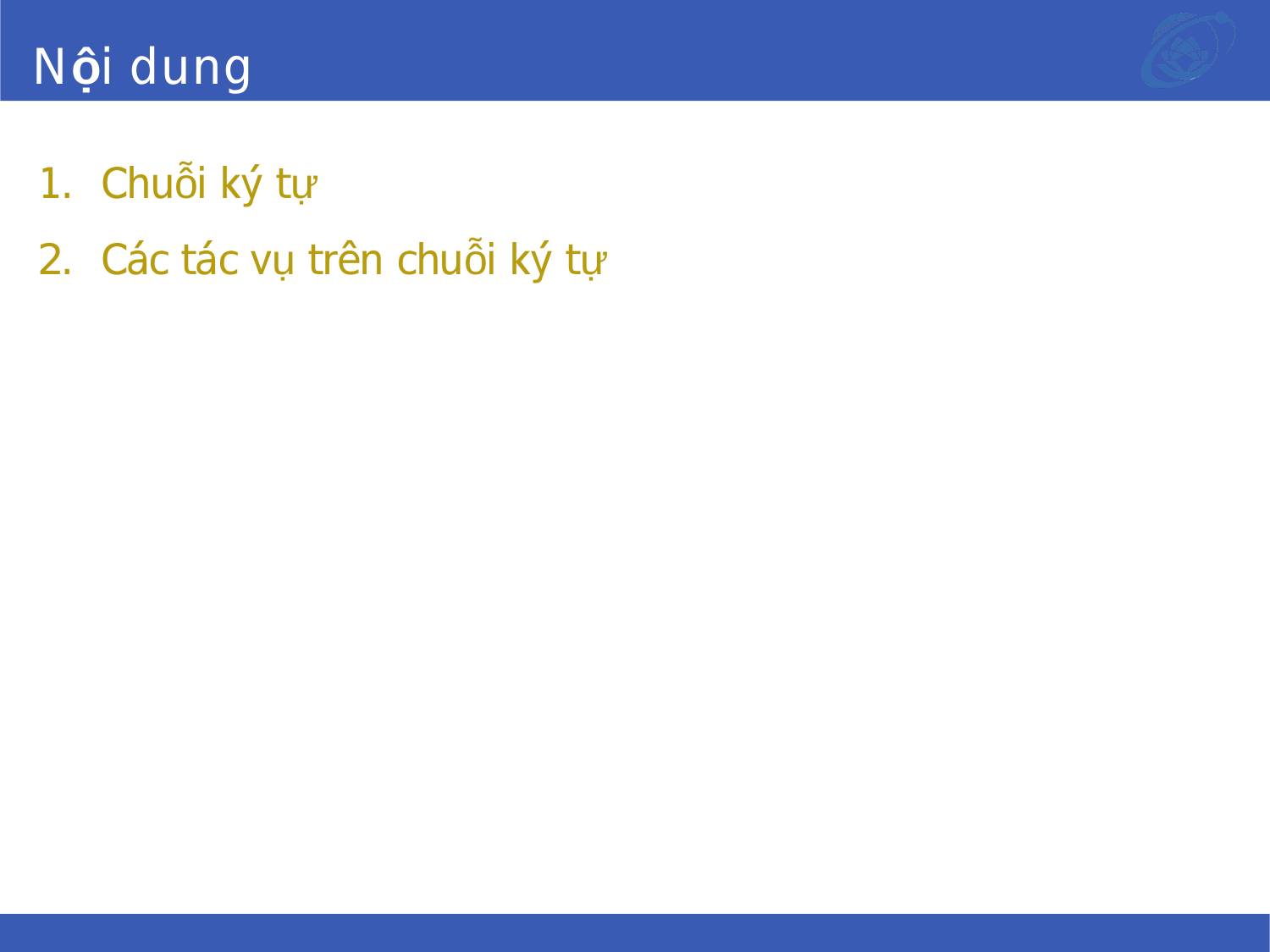

# Nội dung
Chuỗi ký tự
Các tác vụ trên chuỗi ký tự
2